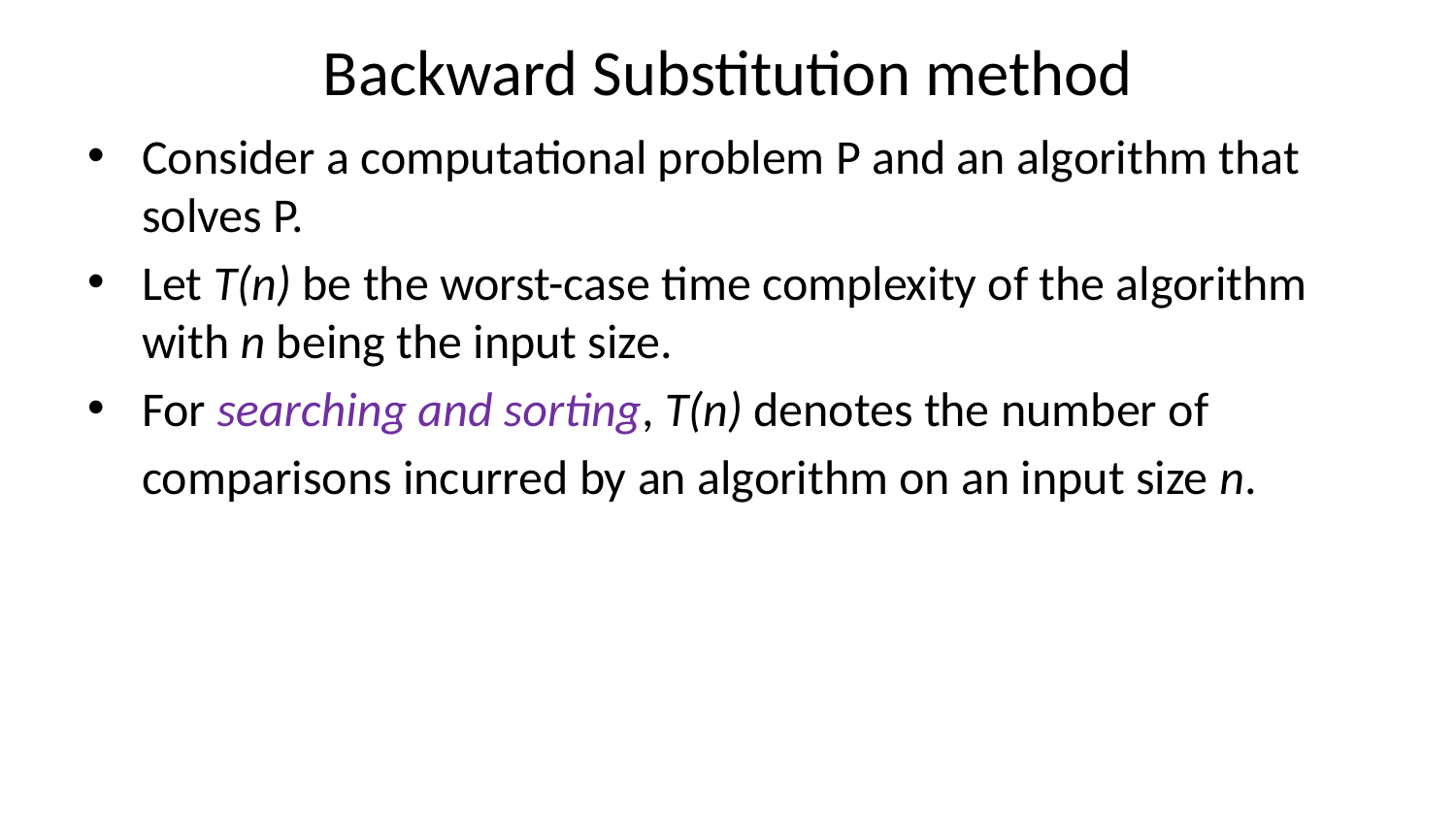

# Backward Substitution method
Consider a computational problem P and an algorithm that solves P.
Let T(n) be the worst-case time complexity of the algorithm with n being the input size.
For searching and sorting, T(n) denotes the number of
     comparisons incurred by an algorithm on an input size n.